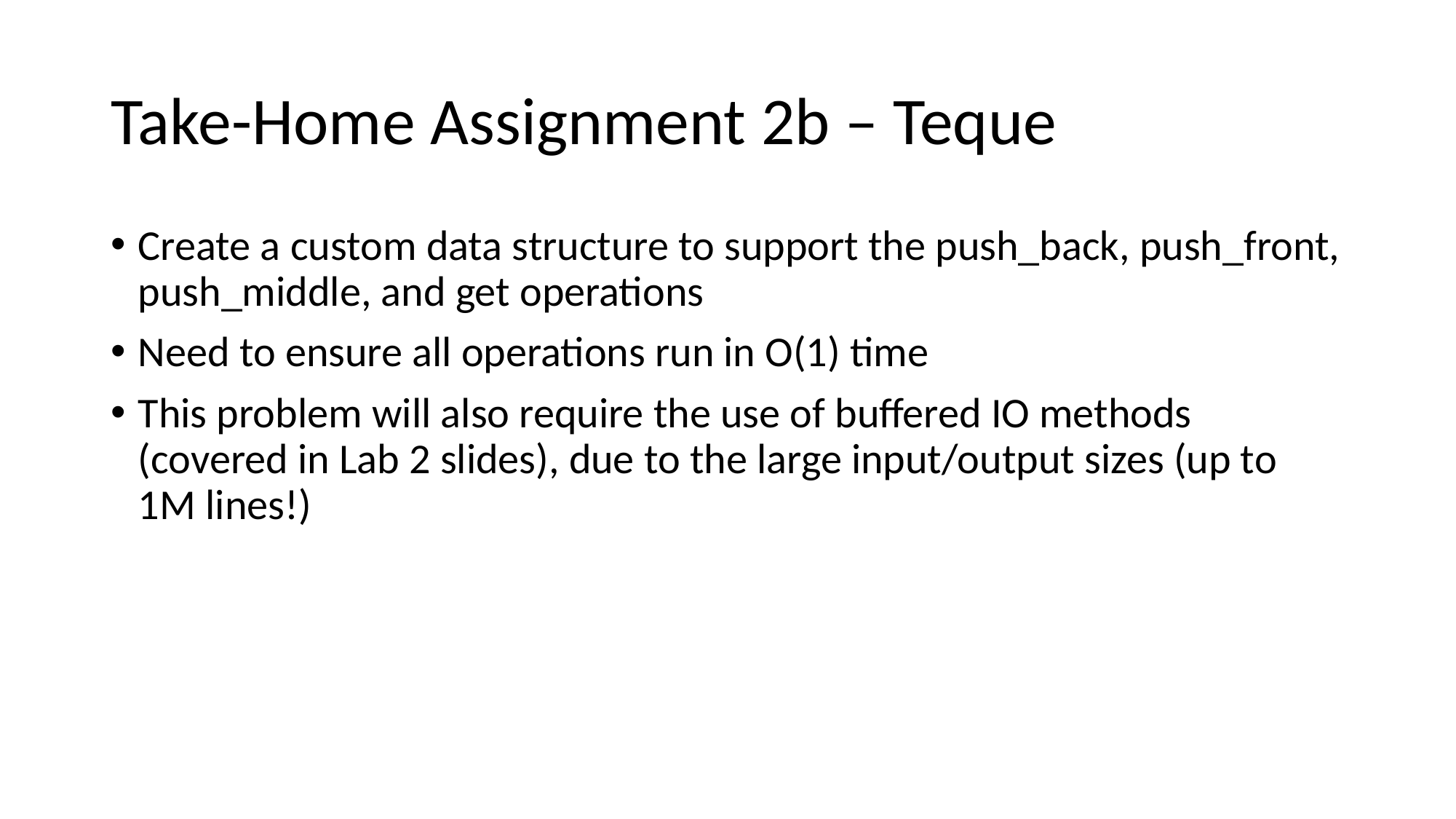

# Take-Home Assignment 2b – Teque
Create a custom data structure to support the push_back, push_front, push_middle, and get operations
Need to ensure all operations run in O(1) time
This problem will also require the use of buffered IO methods (covered in Lab 2 slides), due to the large input/output sizes (up to 1M lines!)